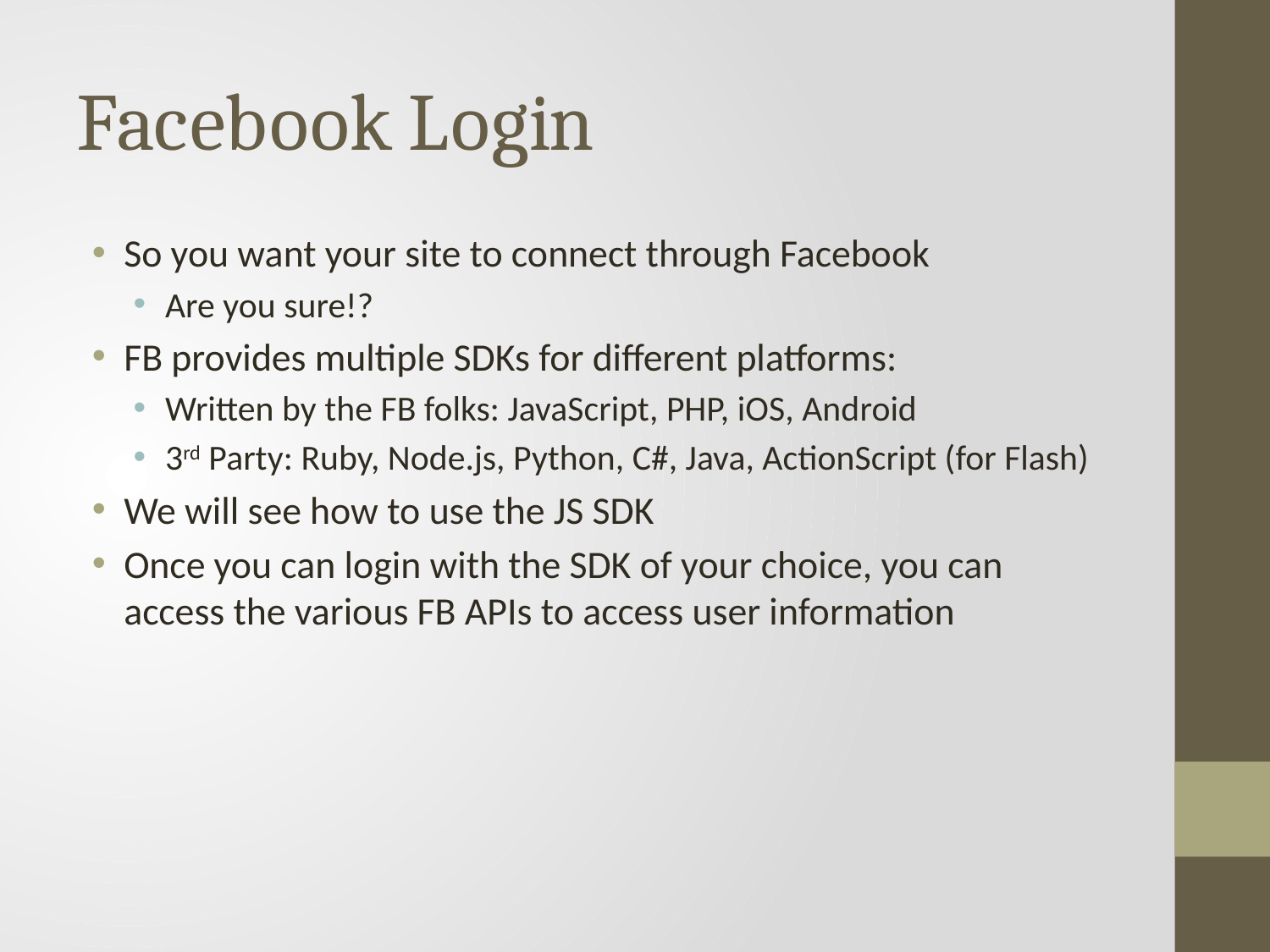

# Facebook Login
So you want your site to connect through Facebook
Are you sure!?
FB provides multiple SDKs for different platforms:
Written by the FB folks: JavaScript, PHP, iOS, Android
3rd Party: Ruby, Node.js, Python, C#, Java, ActionScript (for Flash)
We will see how to use the JS SDK
Once you can login with the SDK of your choice, you can access the various FB APIs to access user information